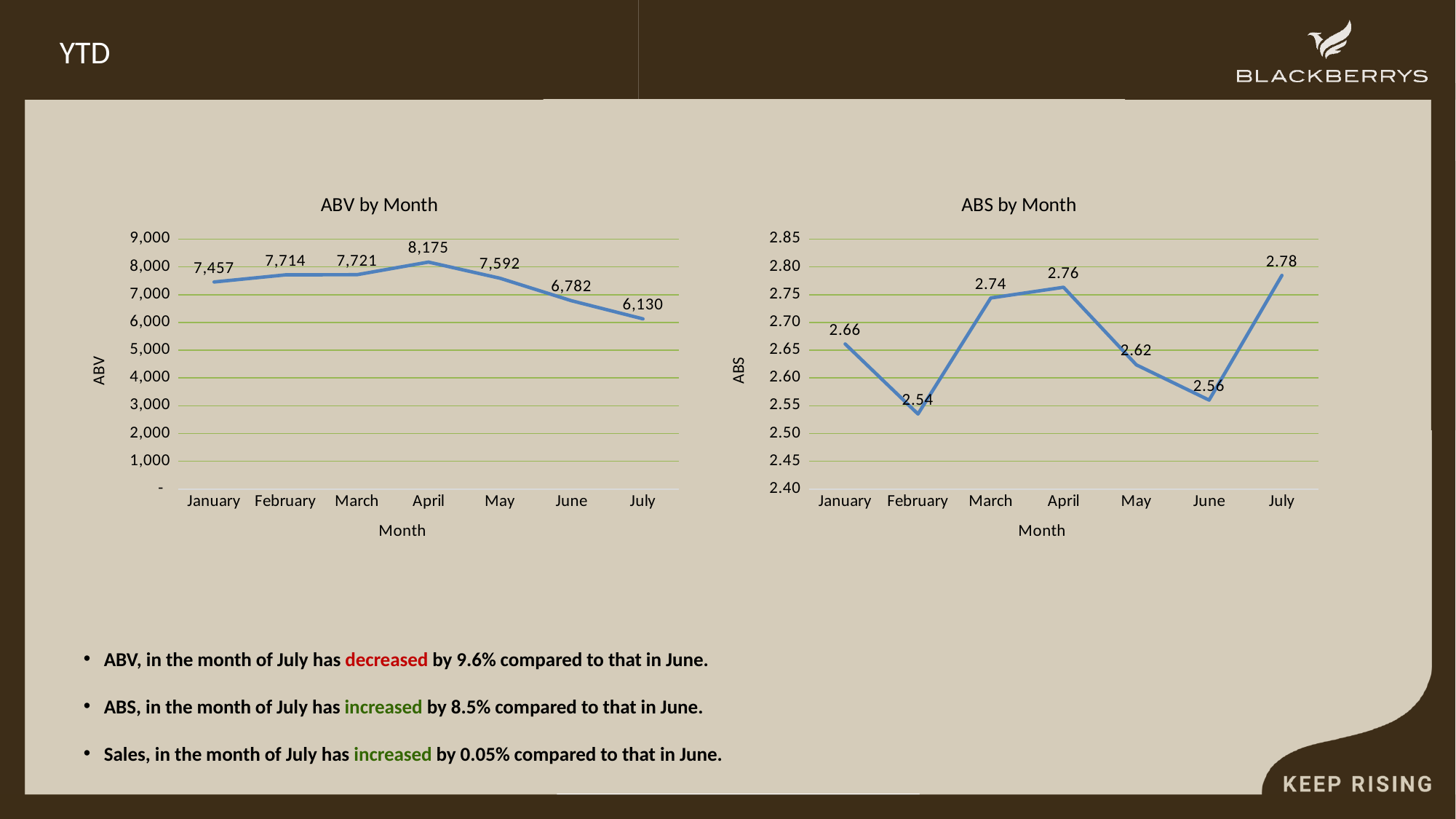

# YTD

### Chart: ABV by Month

| Category | abv |
|---|---|
| January | 7456.69499709393 |
| February | 7714.04442641066 |
| March | 7721.15388560073 |
| April | 8174.51308447468 |
| May | 7592.36064337773 |
| June | 6781.95236085263 |
| July | 6129.90596942489 |

### Chart: ABS by Month

| Category | abs |
|---|---|
| January | 2.66130161994605 |
| February | 2.53510256233165 |
| March | 2.74415076600927 |
| April | 2.76340524572553 |
| May | 2.62379157242188 |
| June | 2.56023483816503 |
| July | 2.78479564599438 |
ABV, in the month of July has decreased by 9.6% compared to that in June.
ABS, in the month of July has increased by 8.5% compared to that in June.
Sales, in the month of July has increased by 0.05% compared to that in June.